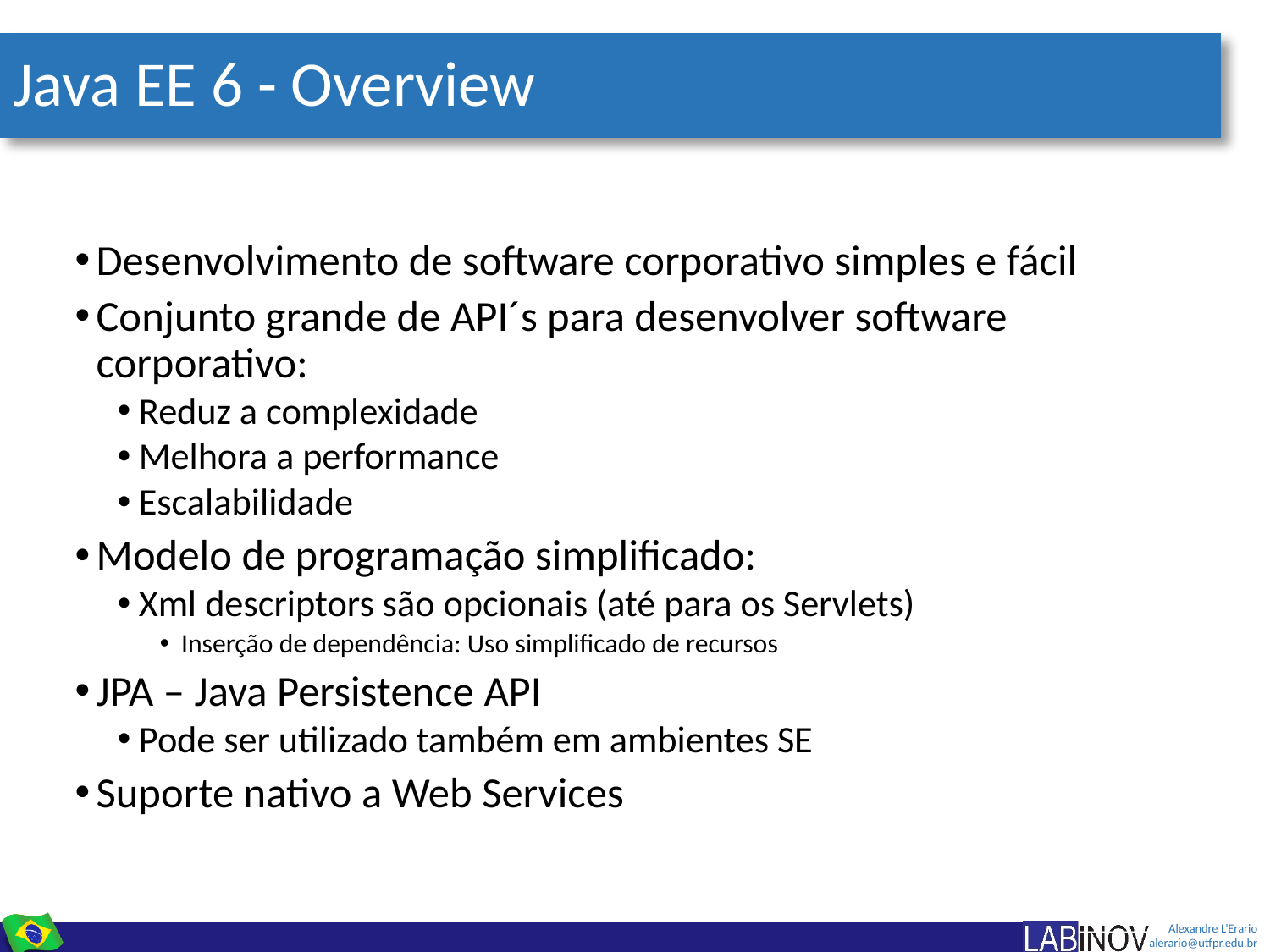

# Java EE 6 - Overview
Desenvolvimento de software corporativo simples e fácil
Conjunto grande de API´s para desenvolver software corporativo:
Reduz a complexidade
Melhora a performance
Escalabilidade
Modelo de programação simplificado:
Xml descriptors são opcionais (até para os Servlets)
Inserção de dependência: Uso simplificado de recursos
JPA – Java Persistence API
Pode ser utilizado também em ambientes SE
Suporte nativo a Web Services